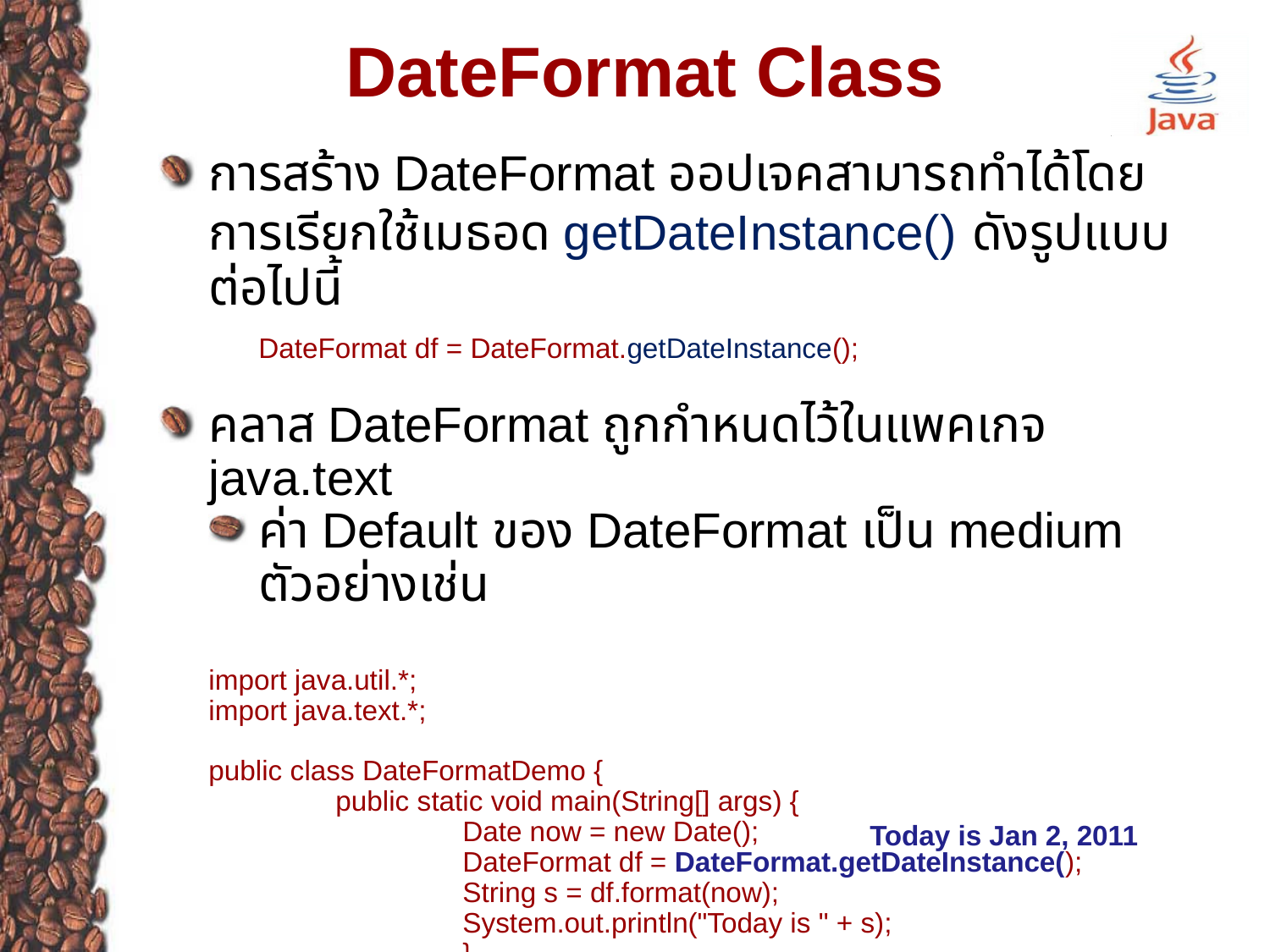

# DateFormat Class
การสร้าง DateFormat ออปเจคสามารถทำได้โดยการเรียกใช้เมธอด getDateInstance() ดังรูปแบบต่อไปนี้
	DateFormat df = DateFormat.getDateInstance();

คลาส DateFormat ถูกกำหนดไว้ในแพคเกจ java.text
ค่า Default ของ DateFormat เป็น medium  ตัวอย่างเช่น

	import java.util.*;
	import java.text.*;

	public class DateFormatDemo {
		public static void main(String[] args) {
			Date now = new Date();
			DateFormat df = DateFormat.getDateInstance();
			String s = df.format(now);
			System.out.println("Today is " + s);
			}
	}
Today is Jan 2, 2011